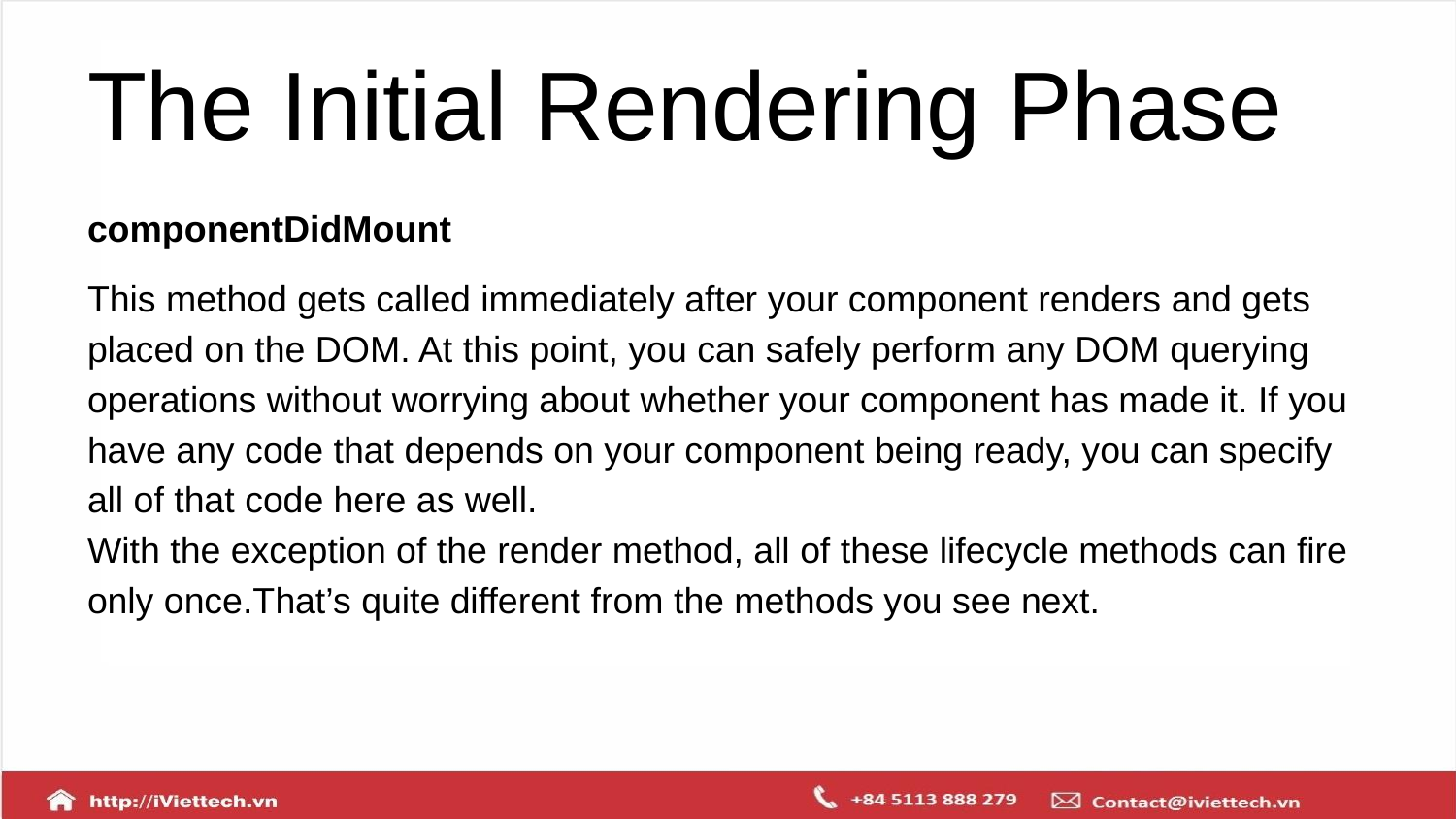

# The Initial Rendering Phase
componentDidMount
This method gets called immediately after your component renders and gets placed on the DOM. At this point, you can safely perform any DOM querying operations without worrying about whether your component has made it. If you have any code that depends on your component being ready, you can specify all of that code here as well.
With the exception of the render method, all of these lifecycle methods can fire only once.That’s quite different from the methods you see next.